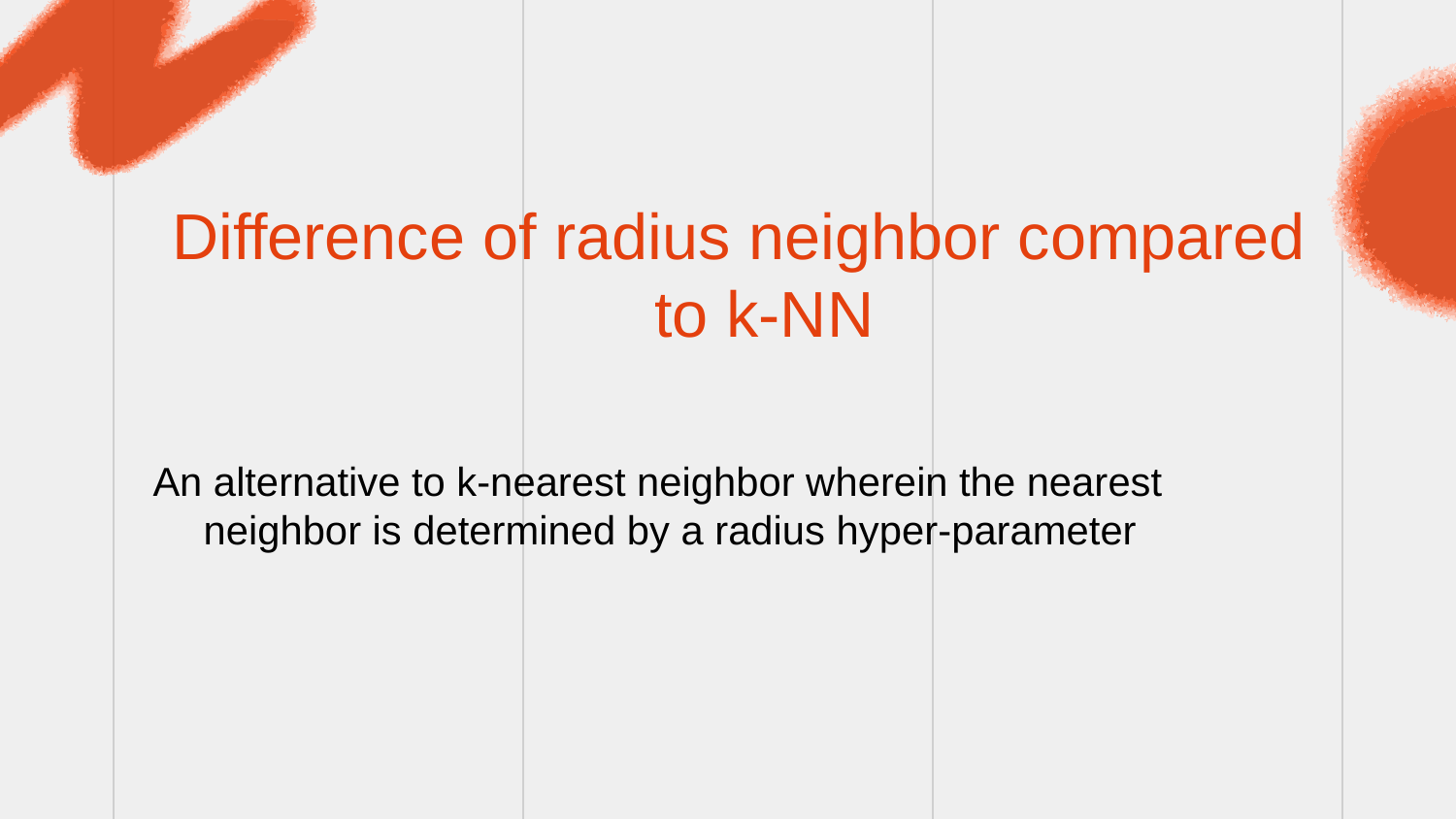

Difference of radius neighbor compared to k-NN
An alternative to k-nearest neighbor wherein the nearest neighbor is determined by a radius hyper-parameter